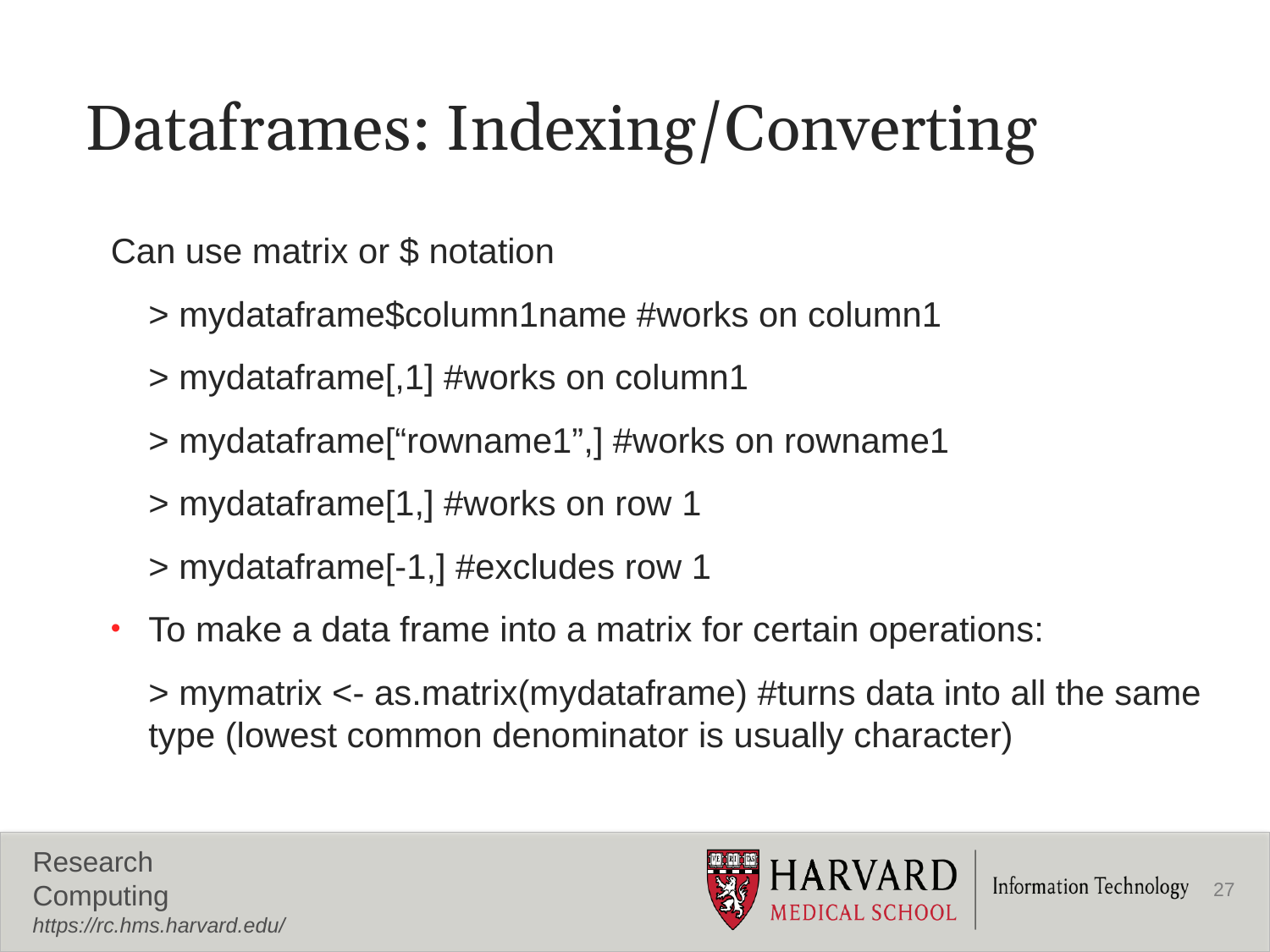

# Dataframes: Indexing/Converting
Can use matrix or $ notation
	> mydataframe$column1name #works on column1
	> mydataframe[,1] #works on column1
	> mydataframe[“rowname1”,] #works on rowname1
	> mydataframe[1,] #works on row 1
	> mydataframe[-1,] #excludes row 1
To make a data frame into a matrix for certain operations:
	> mymatrix <- as.matrix(mydataframe) #turns data into all the same type (lowest common denominator is usually character)